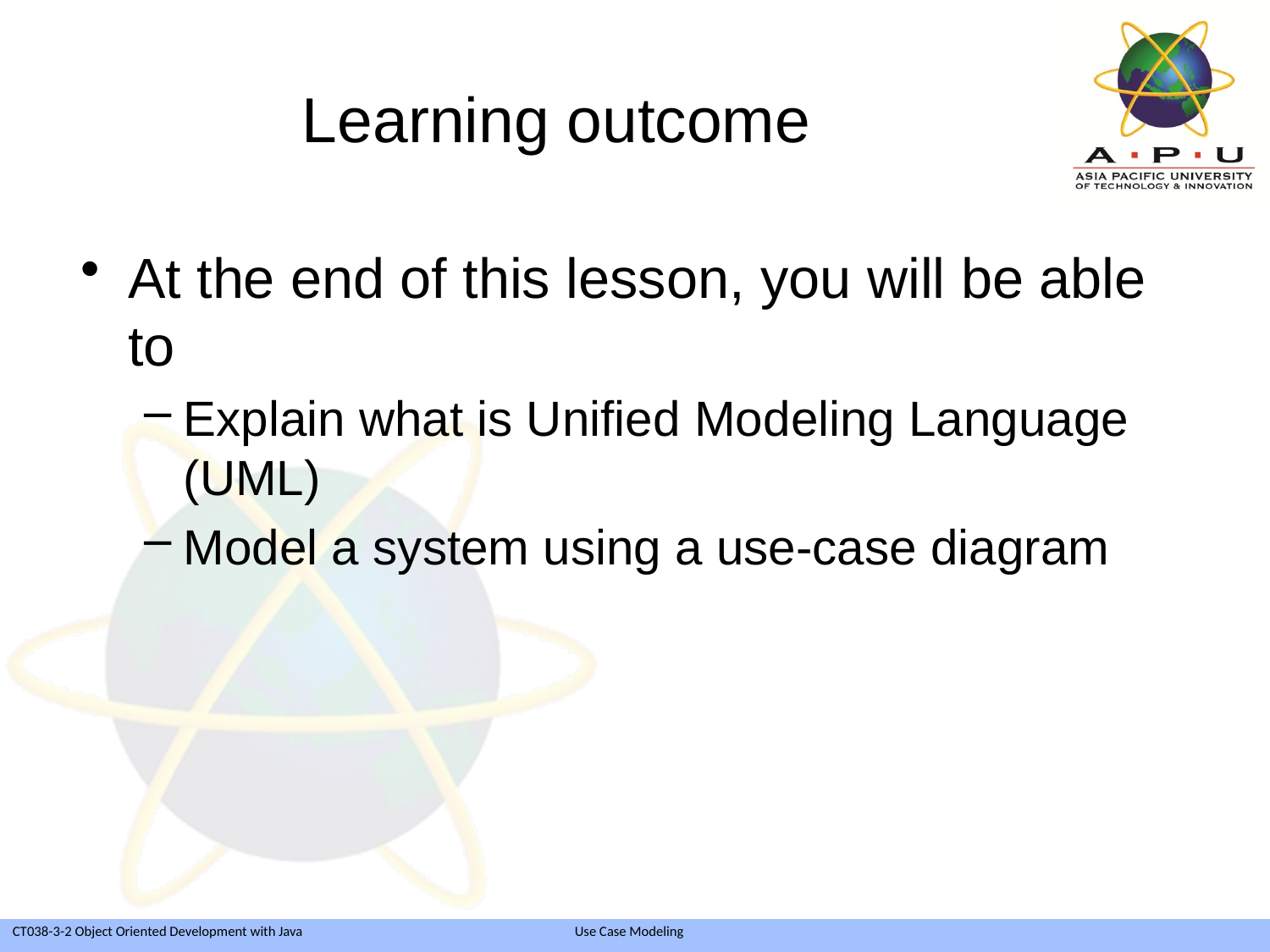

# Learning outcome
At the end of this lesson, you will be able to
Explain what is Unified Modeling Language (UML)
Model a system using a use-case diagram

2